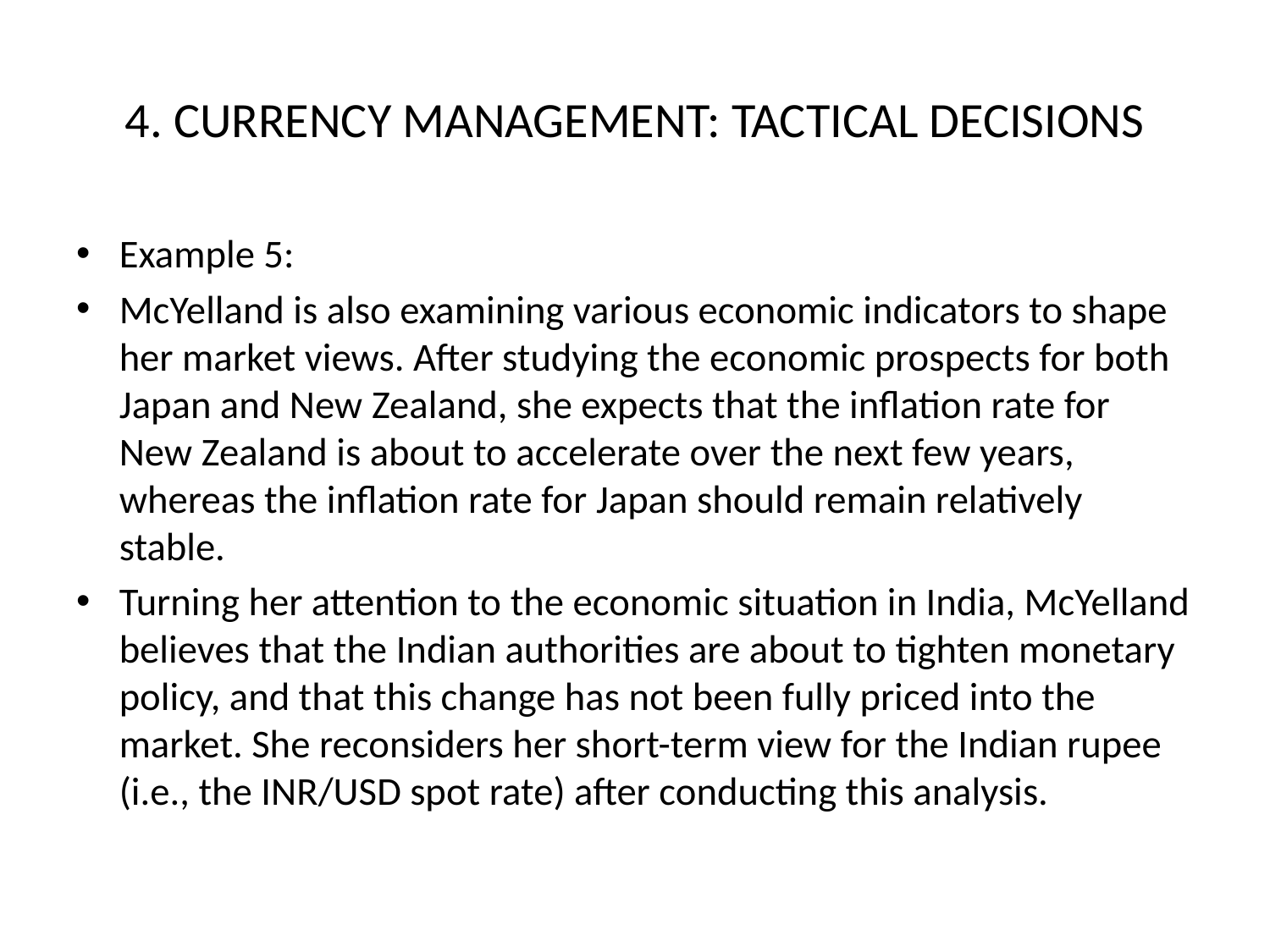

# 4. CURRENCY MANAGEMENT: TACTICAL DECISIONS
Example 5:
McYelland is also examining various economic indicators to shape her market views. After studying the economic prospects for both Japan and New Zealand, she expects that the inflation rate for New Zealand is about to accelerate over the next few years, whereas the inflation rate for Japan should remain relatively stable.
Turning her attention to the economic situation in India, McYelland believes that the Indian authorities are about to tighten monetary policy, and that this change has not been fully priced into the market. She reconsiders her short-term view for the Indian rupee (i.e., the INR/USD spot rate) after conducting this analysis.